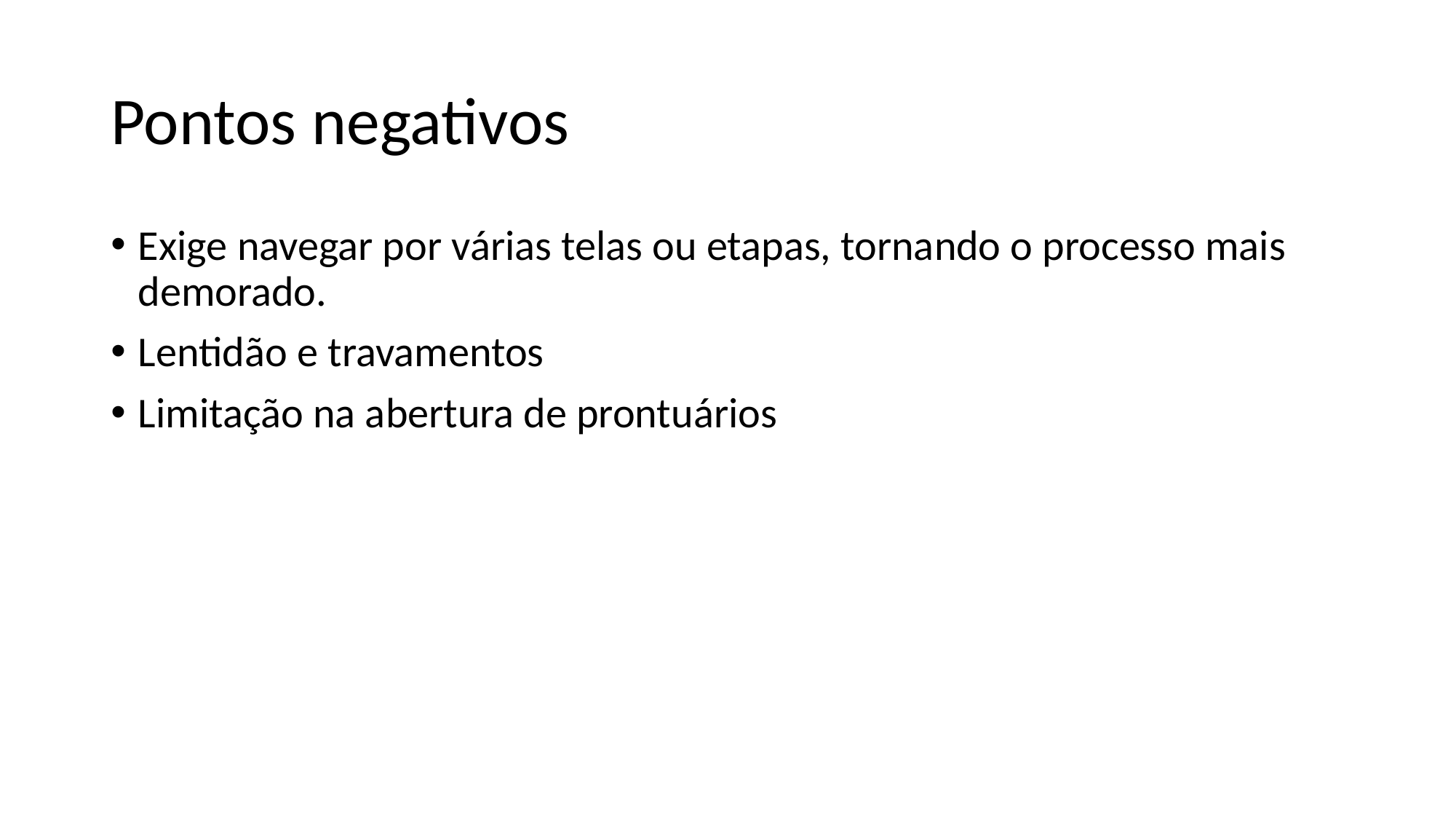

# Pontos negativos
Exige navegar por várias telas ou etapas, tornando o processo mais demorado.
Lentidão e travamentos
Limitação na abertura de prontuários